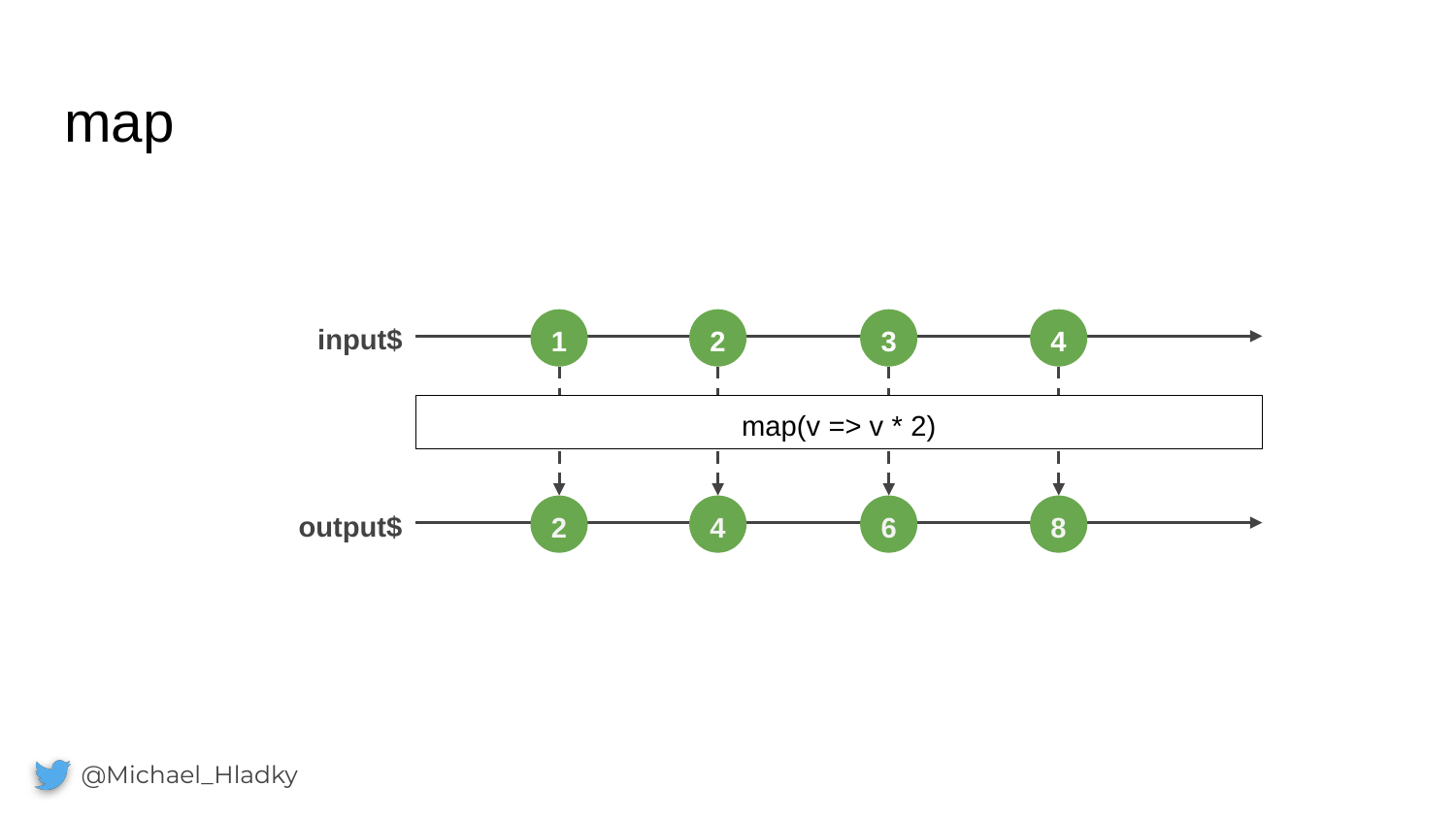

# map
input$
1
2
3
4
map(v => v * 2)
output$
2
4
6
8